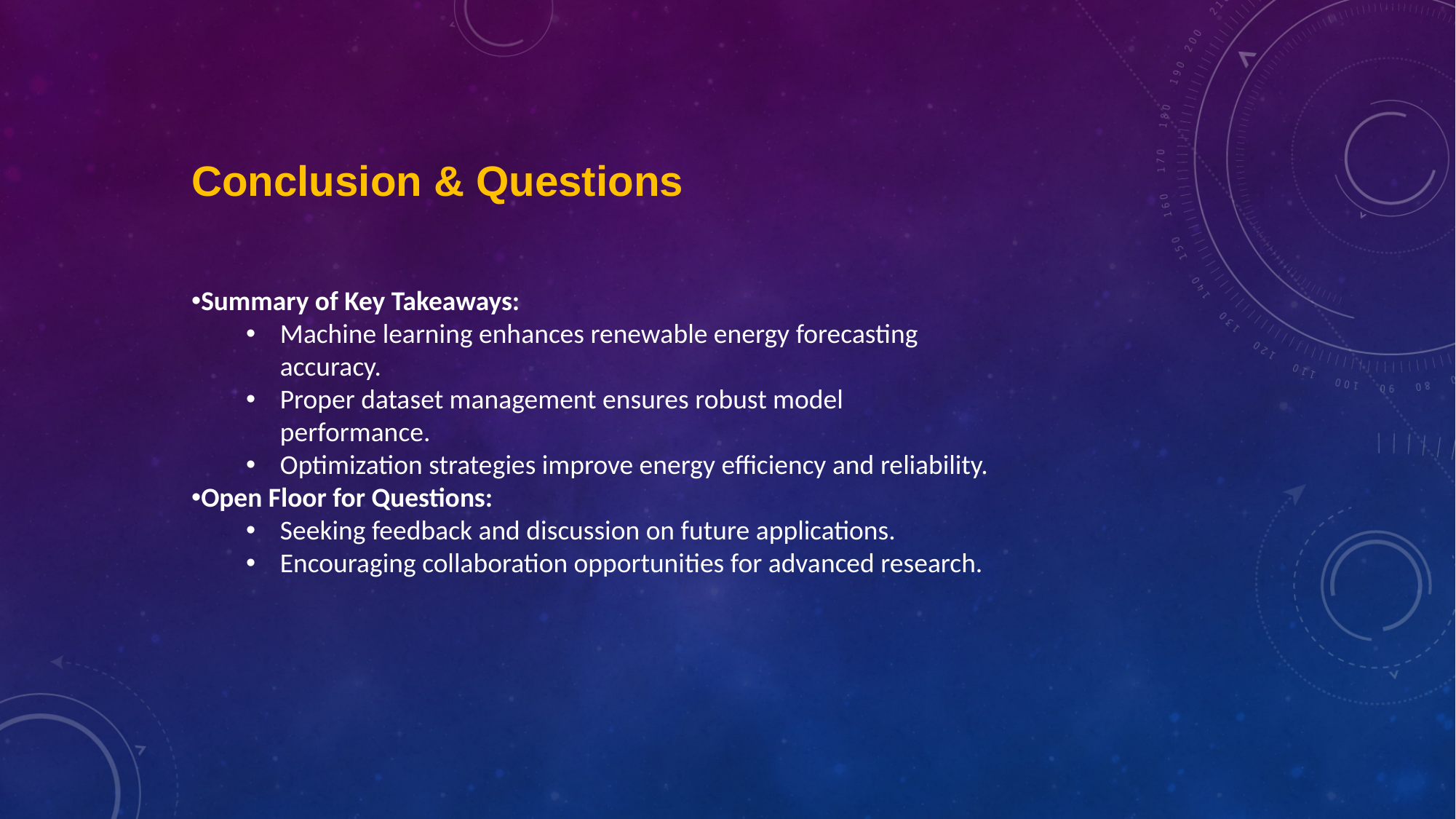

Conclusion & Questions

Summary of Key Takeaways:
Machine learning enhances renewable energy forecasting accuracy.
Proper dataset management ensures robust model performance.
Optimization strategies improve energy efficiency and reliability.
Open Floor for Questions:
Seeking feedback and discussion on future applications.
Encouraging collaboration opportunities for advanced research.